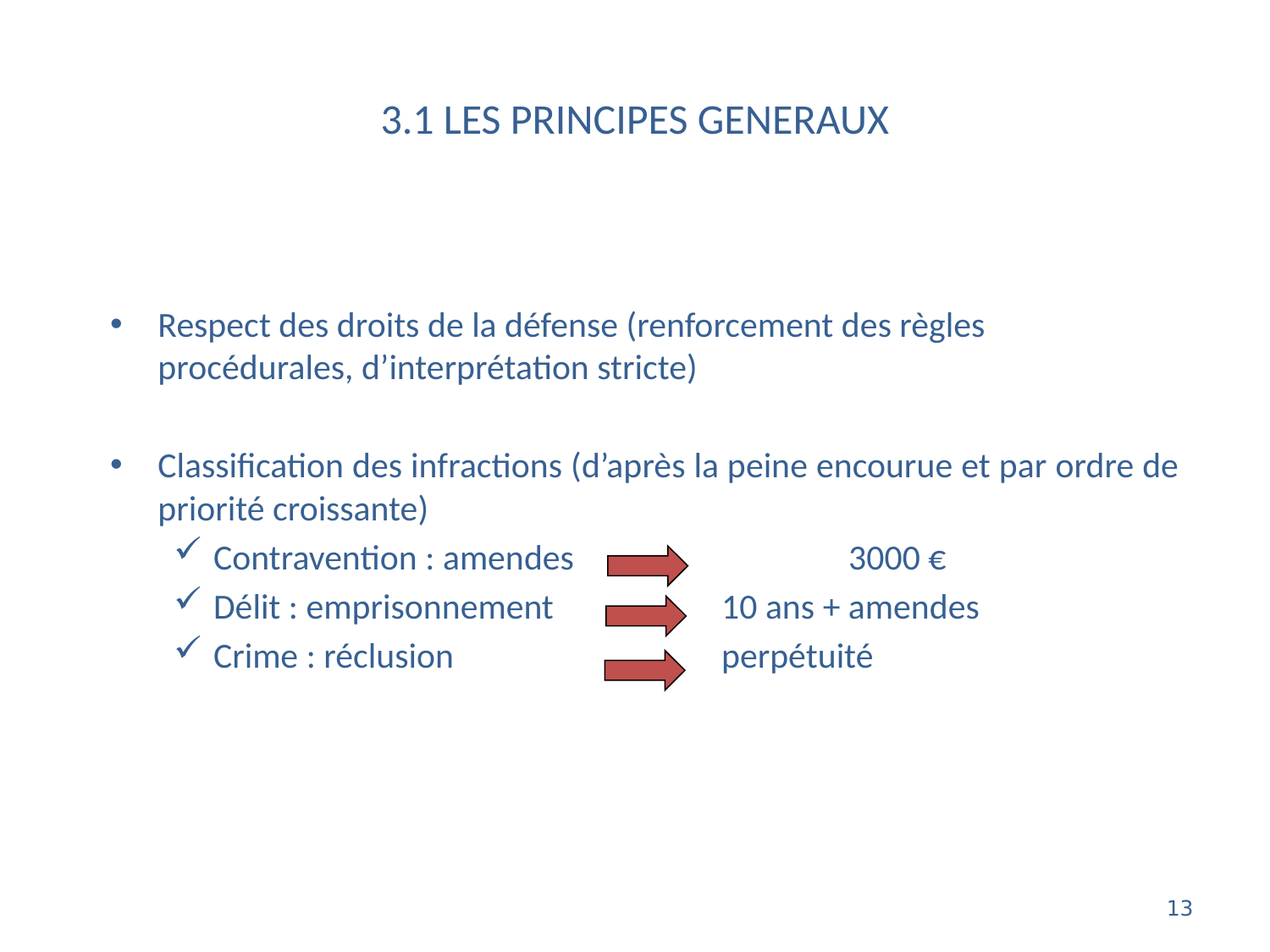

# 3.1 LES PRINCIPES GENERAUX

Respect des droits de la défense (renforcement des règles procédurales, d’interprétation stricte)

Classification des infractions (d’après la peine encourue et par ordre de priorité croissante)
Contravention : amendes   		3000 €
Délit : emprisonnement            	10 ans + amendes
Crime : réclusion            		perpétuité

13